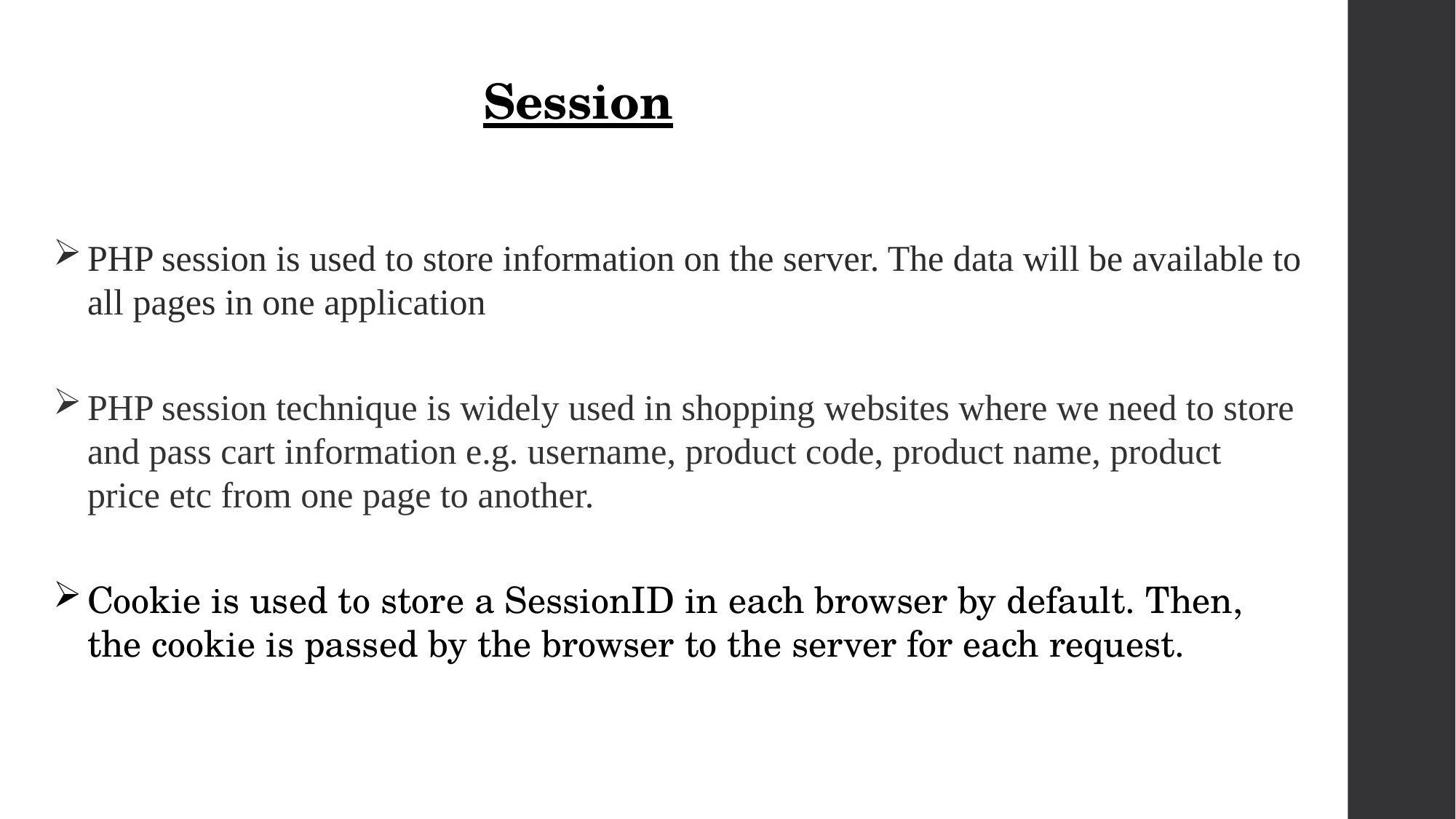

Session
PHP session is used to store information on the server. The data will be available to all pages in one application
PHP session technique is widely used in shopping websites where we need to store and pass cart information e.g. username, product code, product name, product price etc from one page to another.
Cookie is used to store a SessionID in each browser by default. Then, the cookie is passed by the browser to the server for each request.